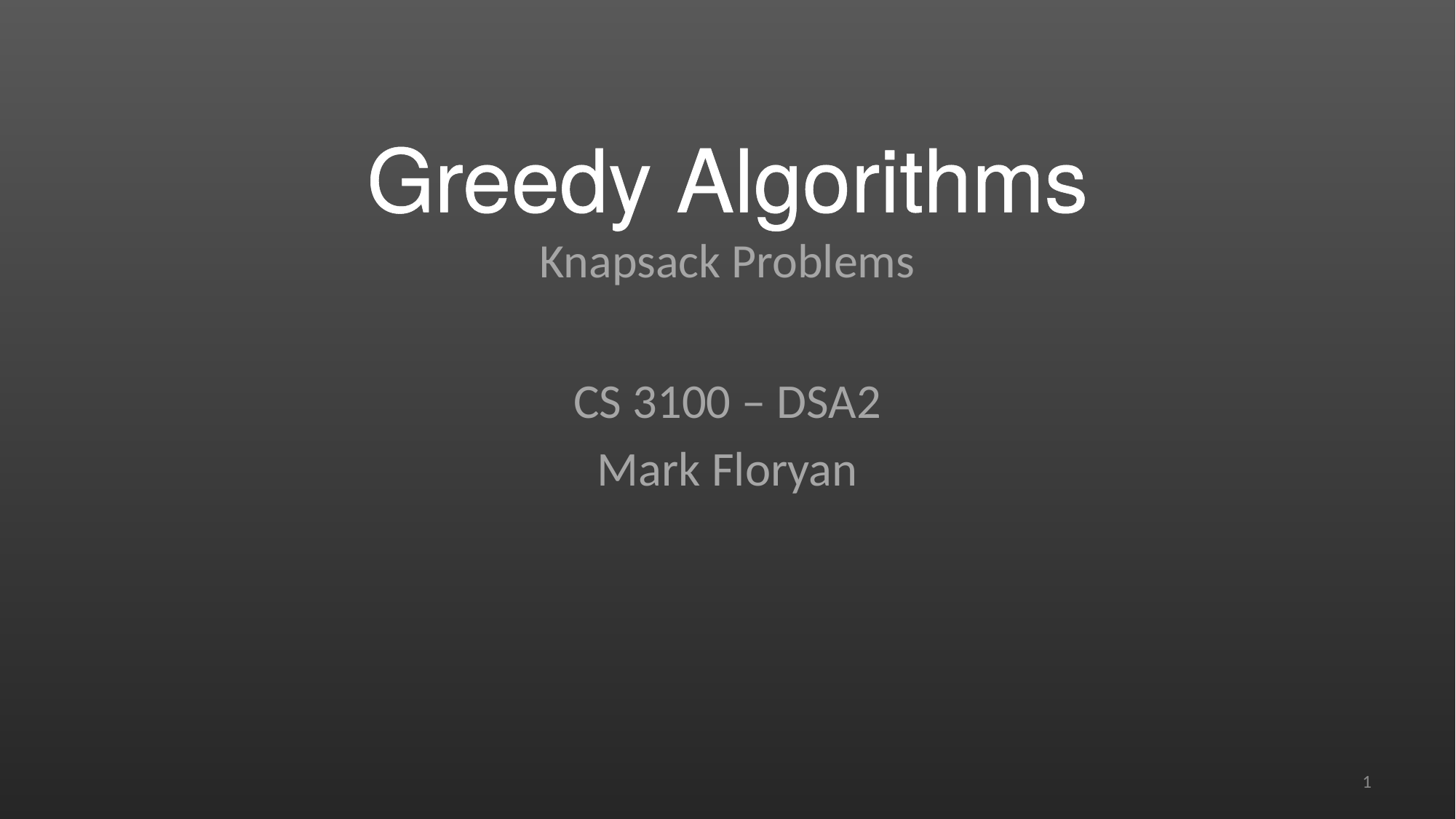

# Greedy Algorithms Knapsack Problems
CS 3100 – DSA2
Mark Floryan
1